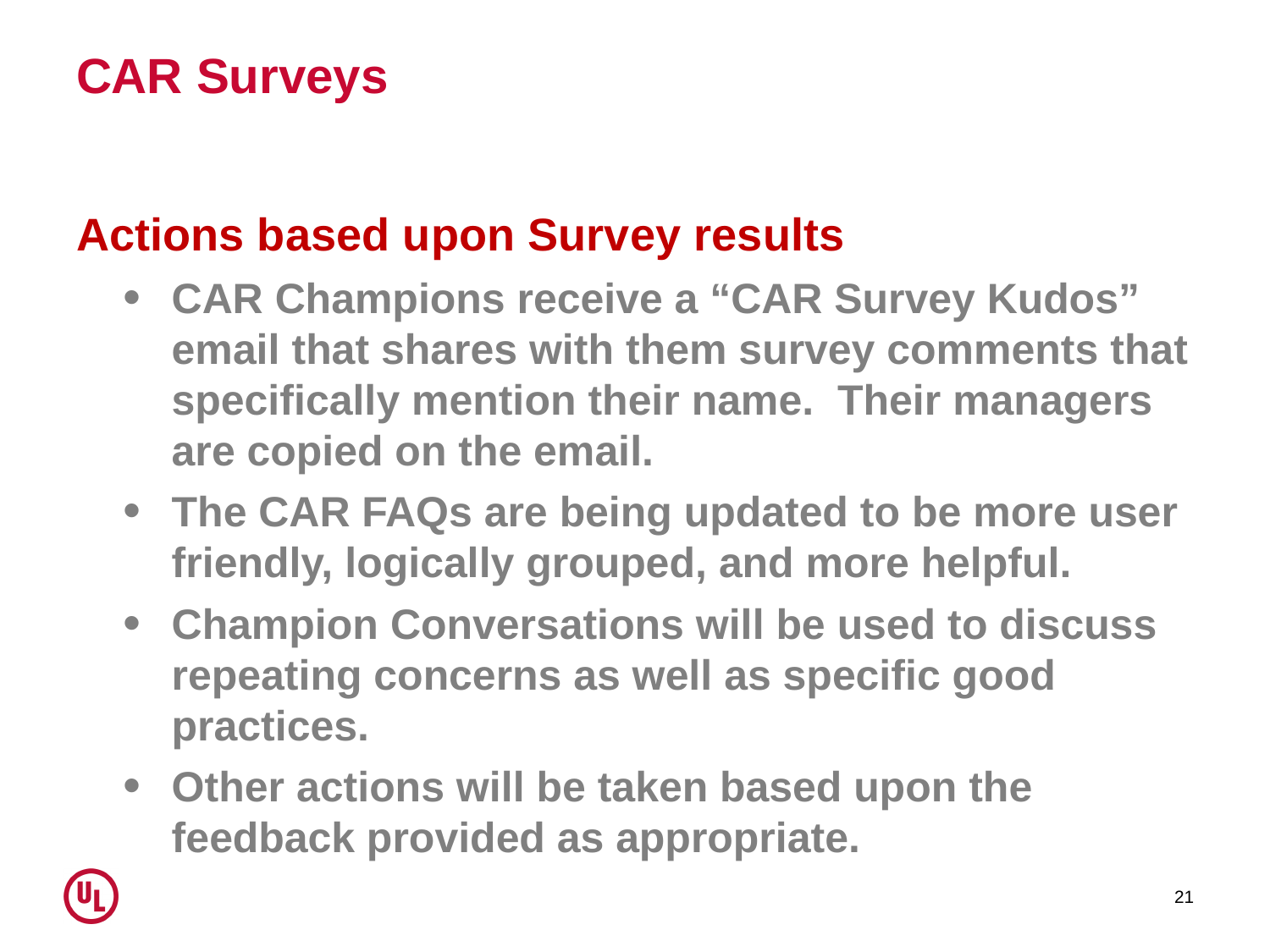

# CAR Surveys
Actions based upon Survey results
CAR Champions receive a “CAR Survey Kudos” email that shares with them survey comments that specifically mention their name.  Their managers are copied on the email.
The CAR FAQs are being updated to be more user friendly, logically grouped, and more helpful.
Champion Conversations will be used to discuss repeating concerns as well as specific good practices.
Other actions will be taken based upon the feedback provided as appropriate.

21